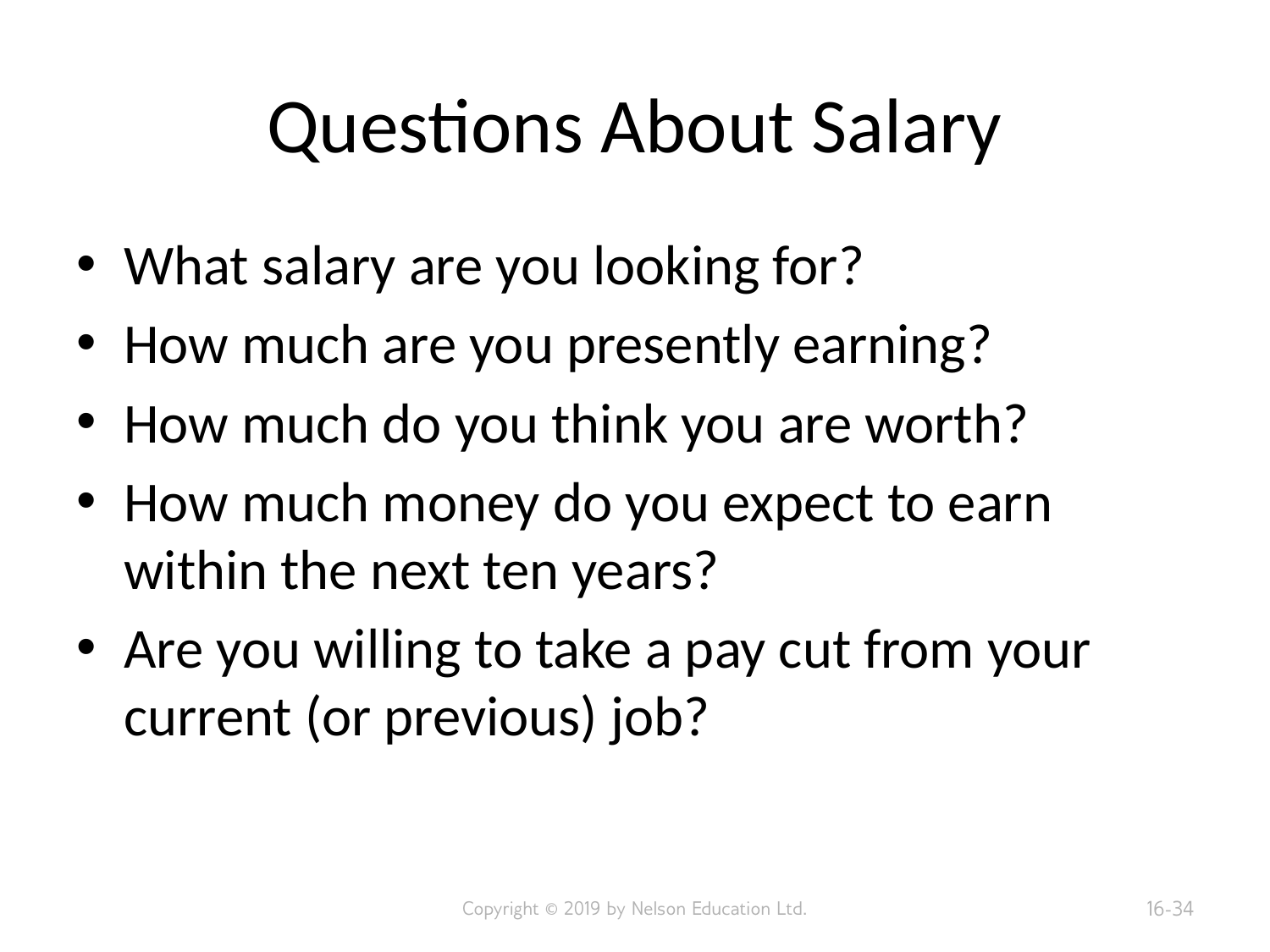

# Questions About Salary
What salary are you looking for?
How much are you presently earning?
How much do you think you are worth?
How much money do you expect to earn within the next ten years?
Are you willing to take a pay cut from your current (or previous) job?

Copyright © 2019 by Nelson Education Ltd.
16-34